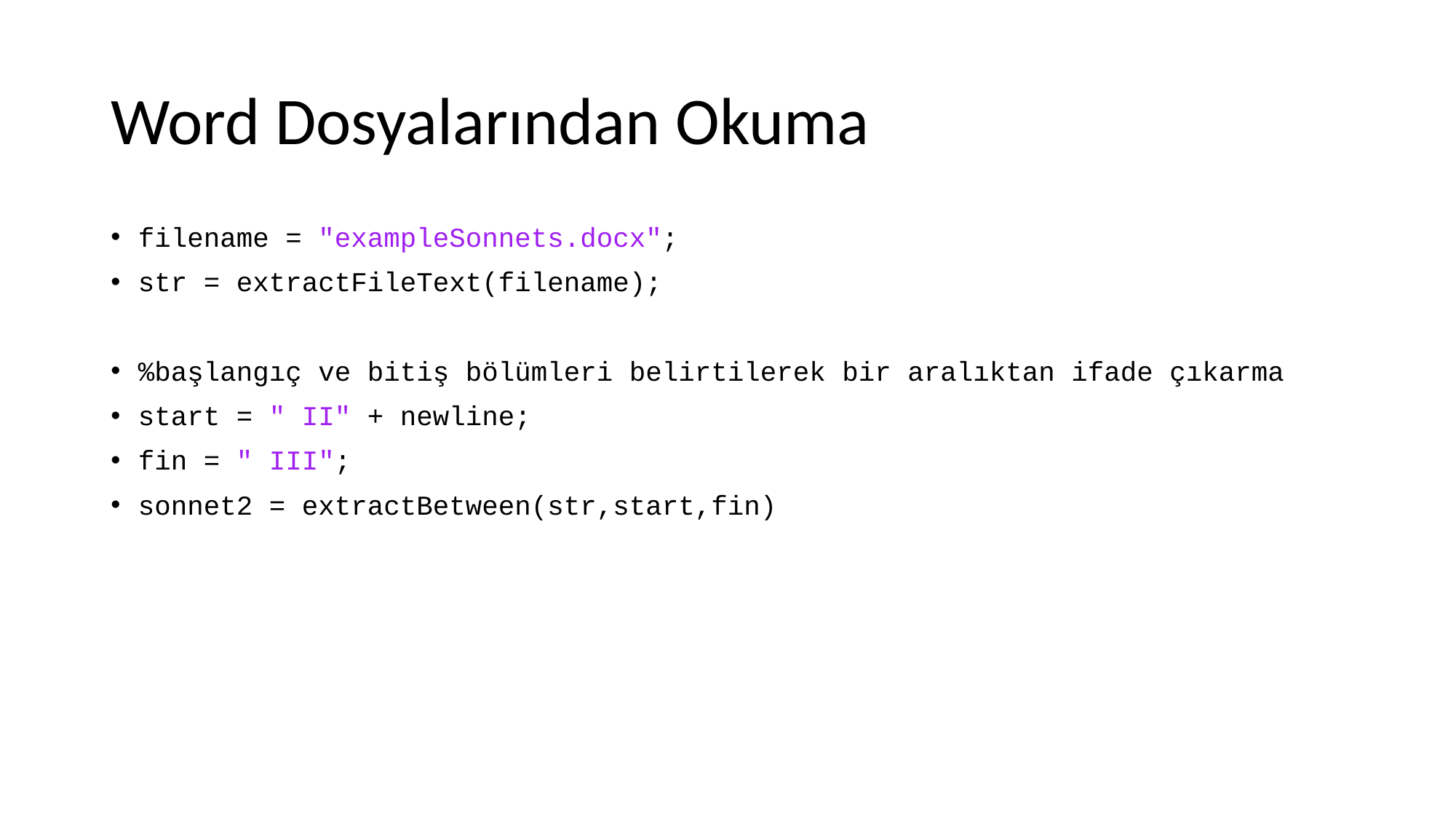

# Word Dosyalarından Okuma
filename = "exampleSonnets.docx";
str = extractFileText(filename);

%başlangıç ve bitiş bölümleri belirtilerek bir aralıktan ifade çıkarma
start = " II" + newline;
fin = " III";
sonnet2 = extractBetween(str,start,fin)